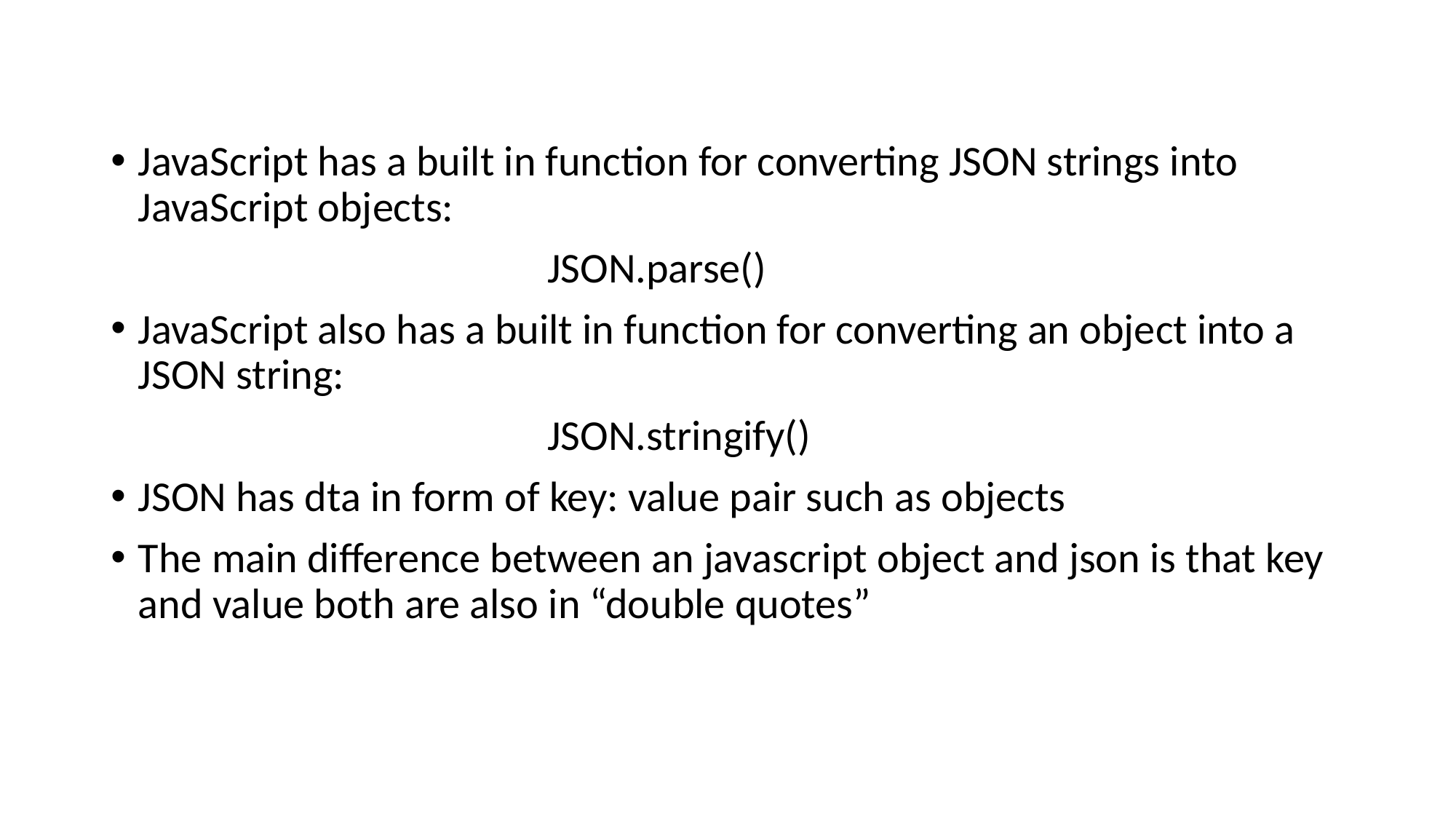

JavaScript has a built in function for converting JSON strings into JavaScript objects:
				JSON.parse()
JavaScript also has a built in function for converting an object into a JSON string:
				JSON.stringify()
JSON has dta in form of key: value pair such as objects
The main difference between an javascript object and json is that key and value both are also in “double quotes”